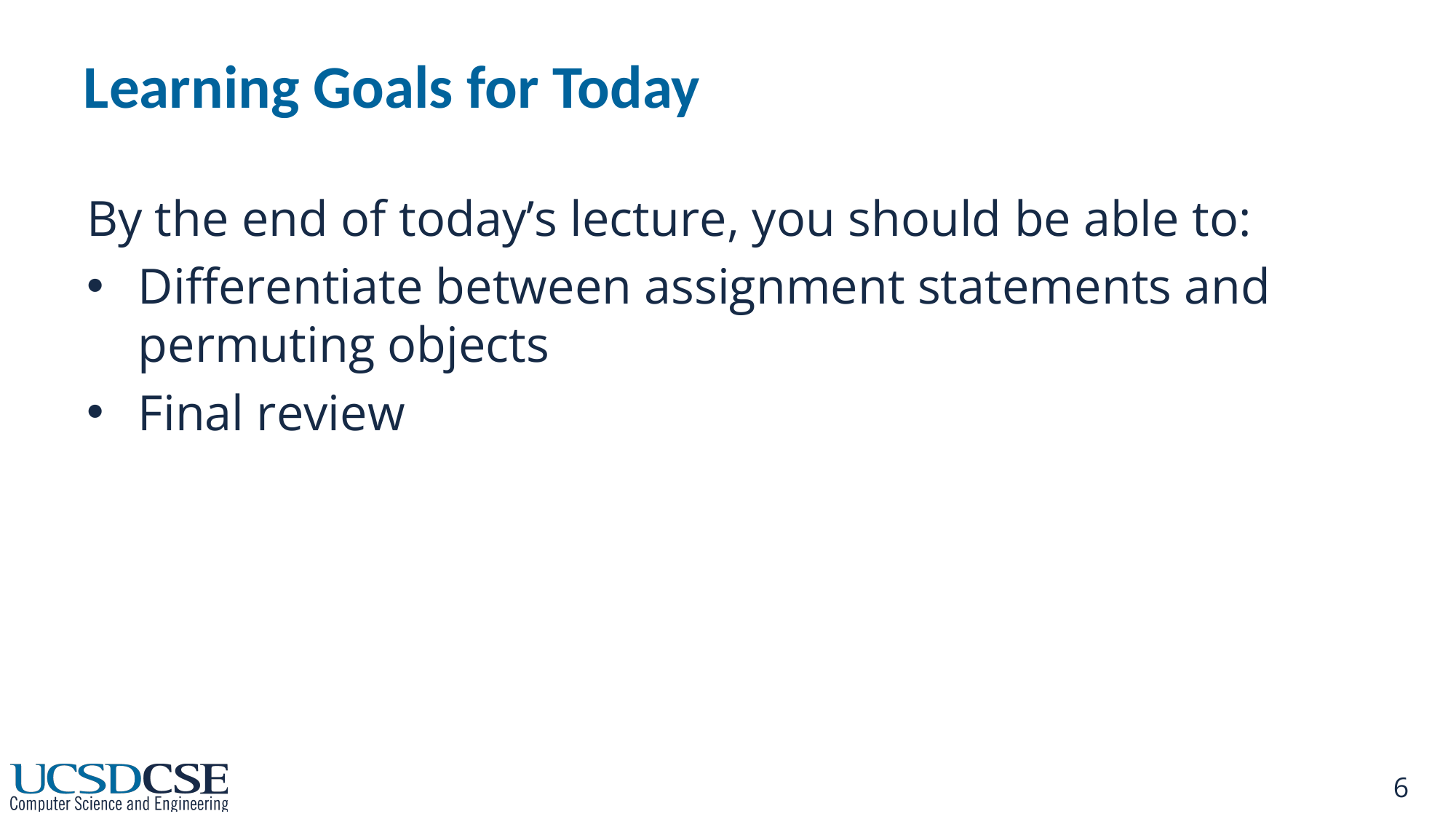

# Learning Goals for Today
By the end of today’s lecture, you should be able to:
Differentiate between assignment statements and permuting objects
Final review